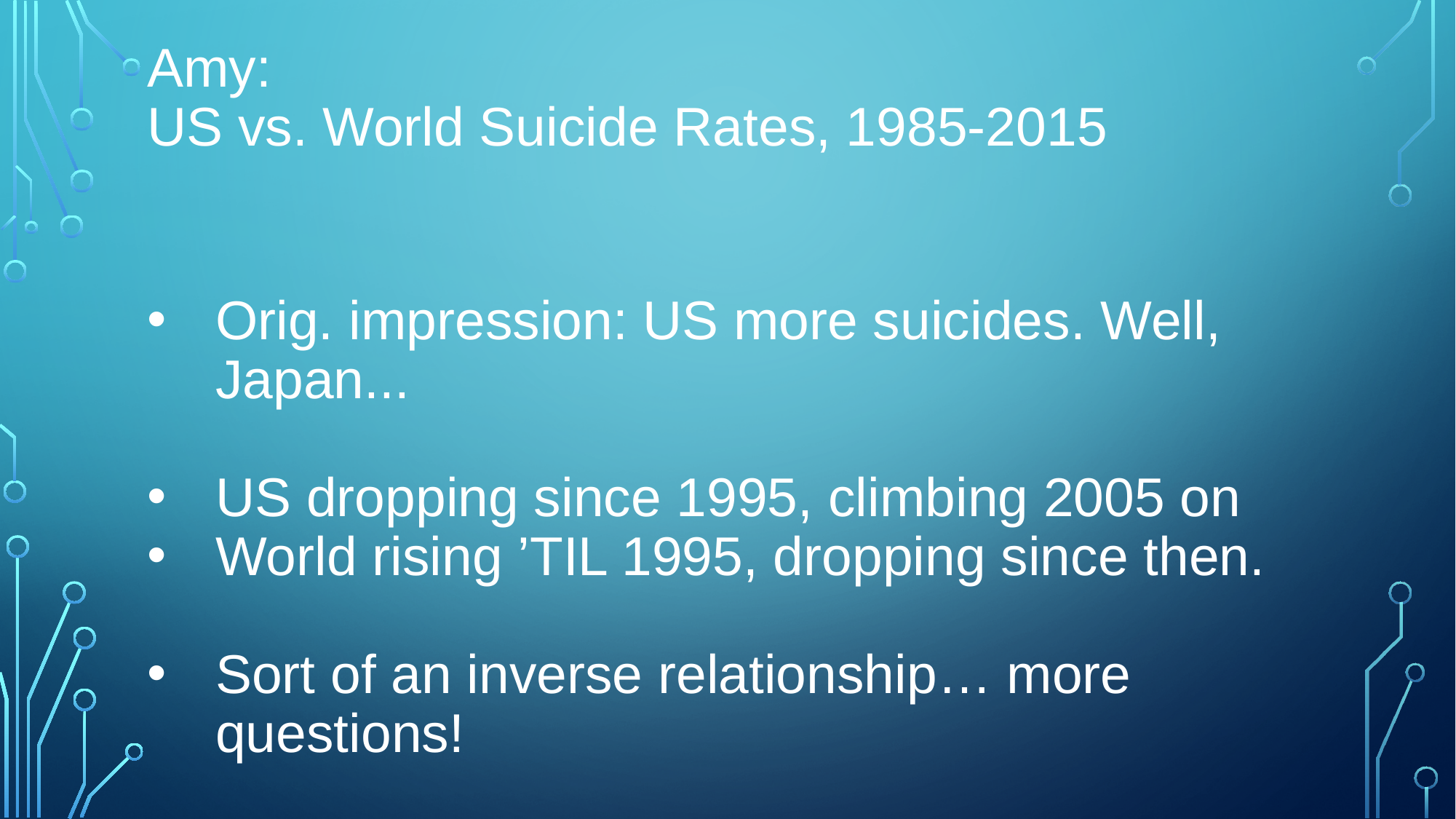

# Amy: US vs. World Suicide Rates, 1985-2015
Orig. impression: US more suicides. Well, Japan...

US dropping since 1995, climbing 2005 on
World rising ’TIL 1995, dropping since then.

Sort of an inverse relationship… more questions!